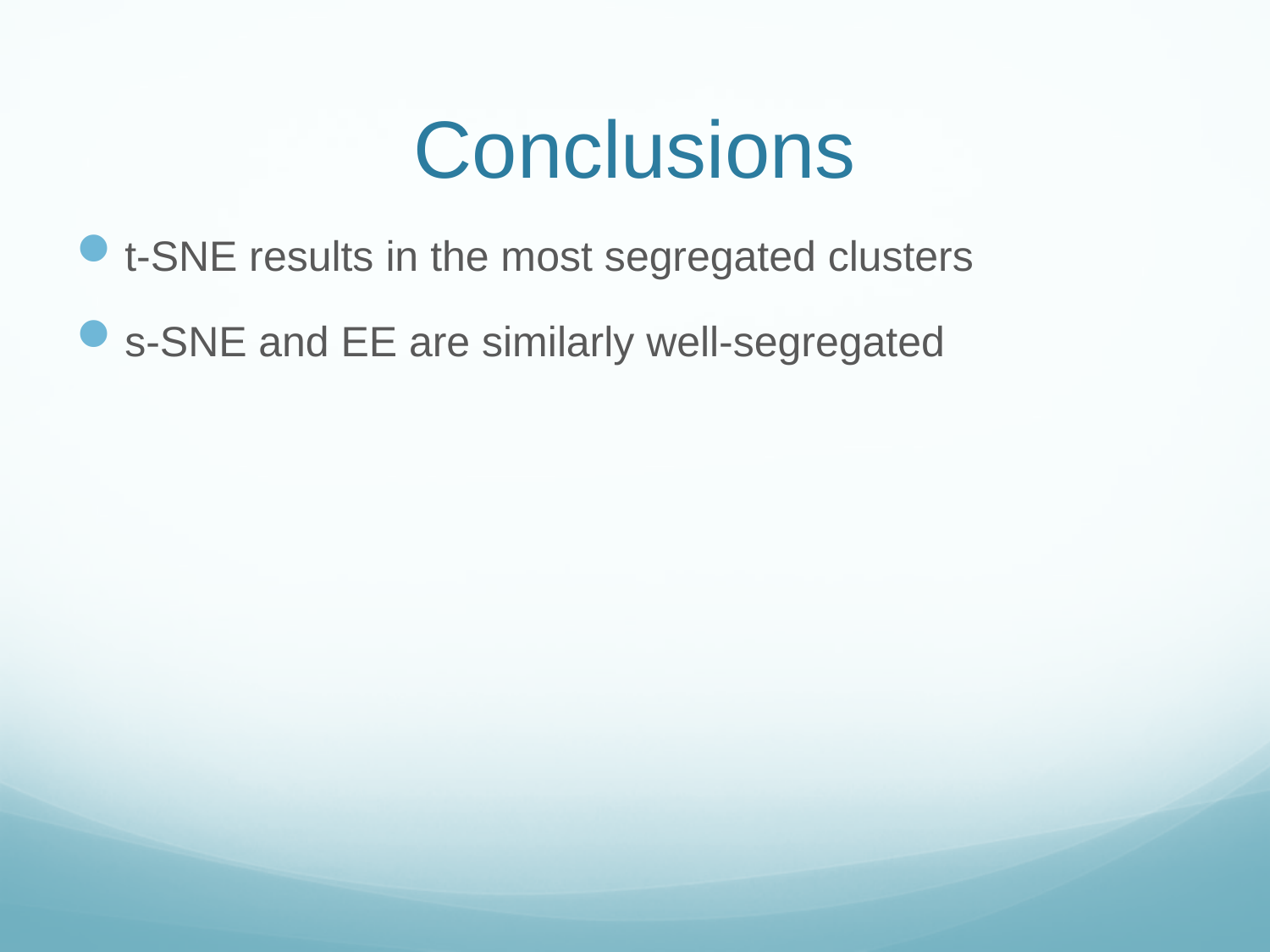

# Conclusions
t-SNE results in the most segregated clusters
s-SNE and EE are similarly well-segregated